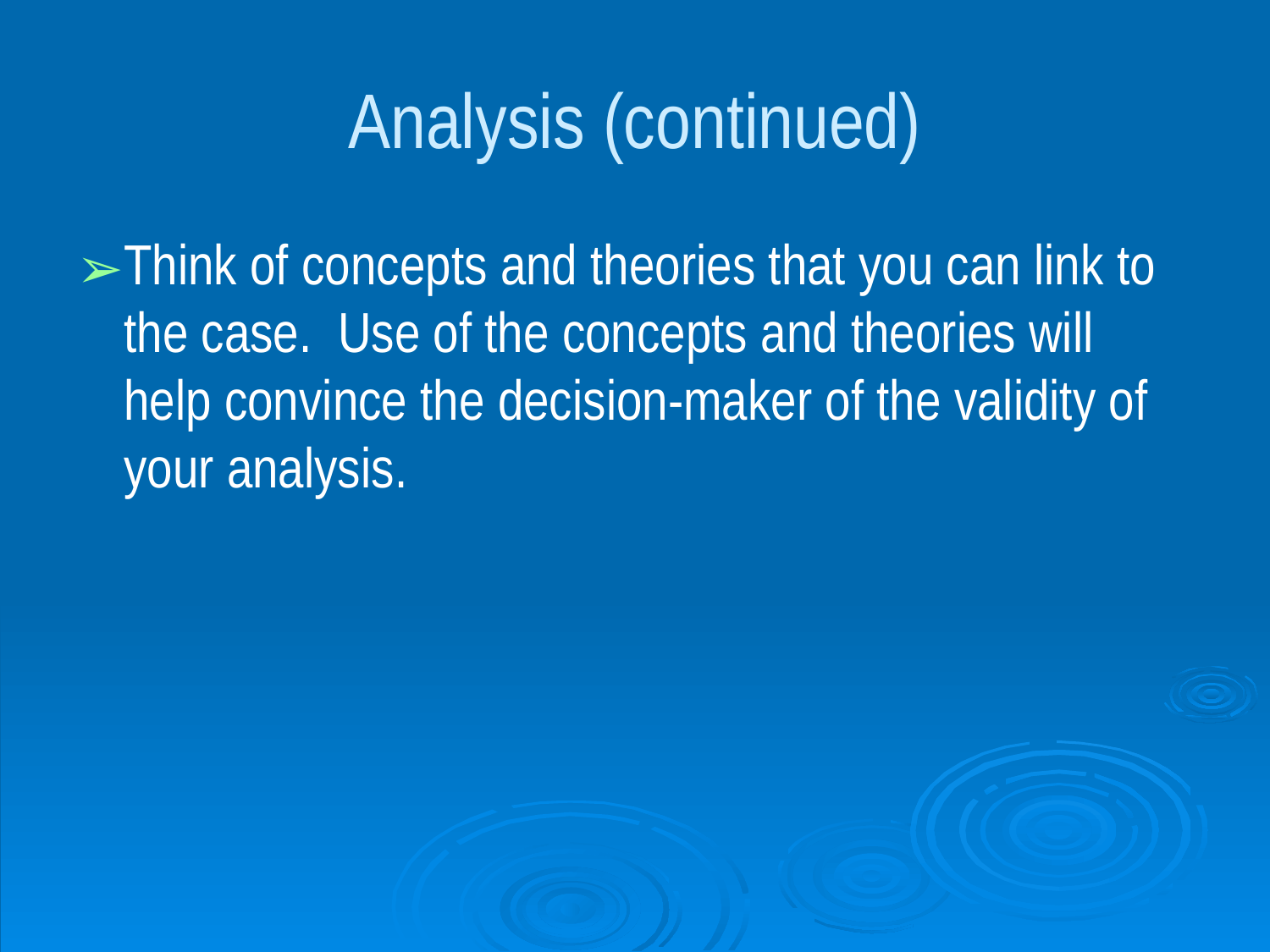

# Analysis (continued)
Think of concepts and theories that you can link to the case.  Use of the concepts and theories will help convince the decision-maker of the validity of your analysis.